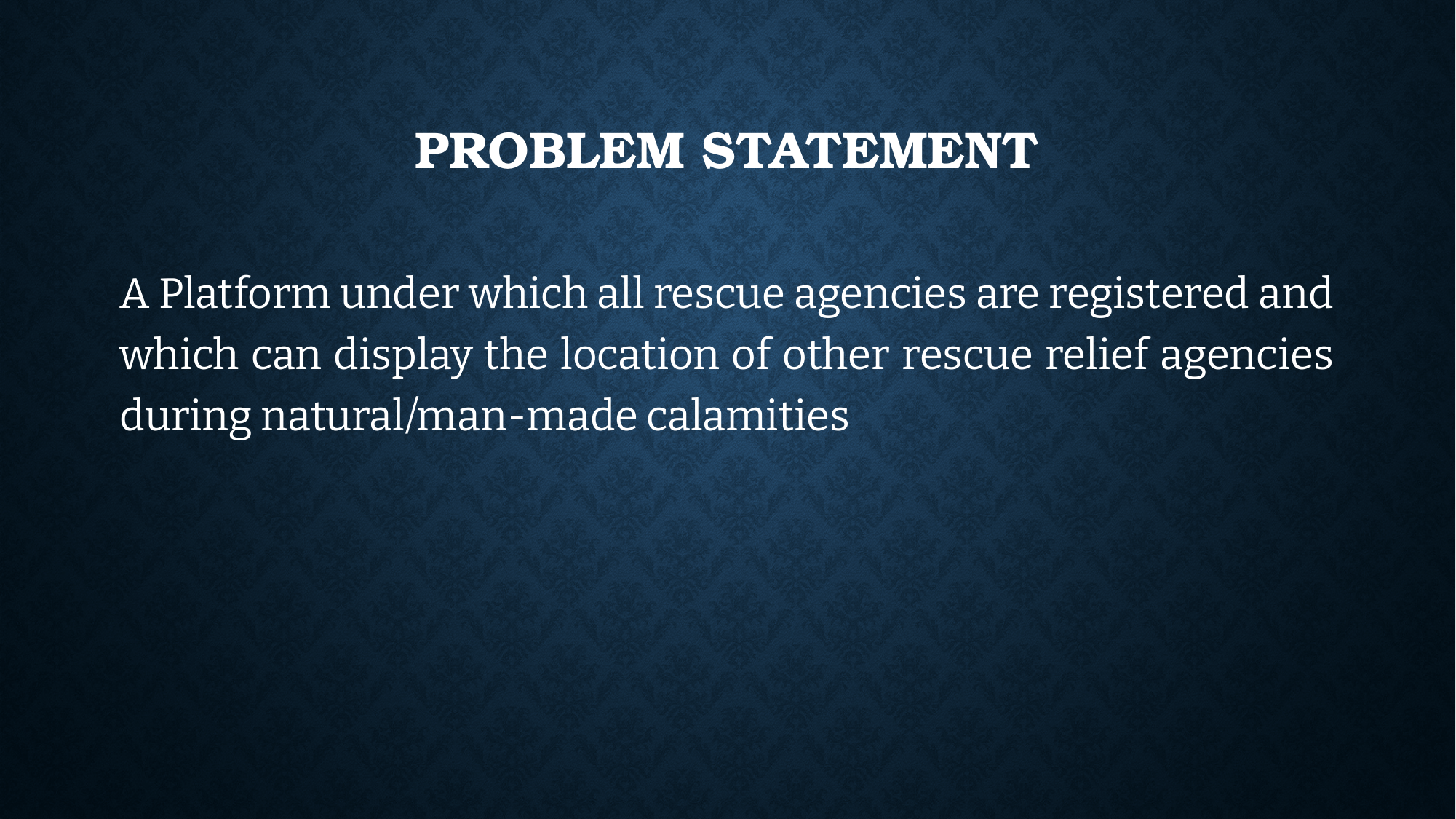

# Problem statement
A Platform under which all rescue agencies are registered and which can display the location of other rescue relief agencies during natural/man-made calamities